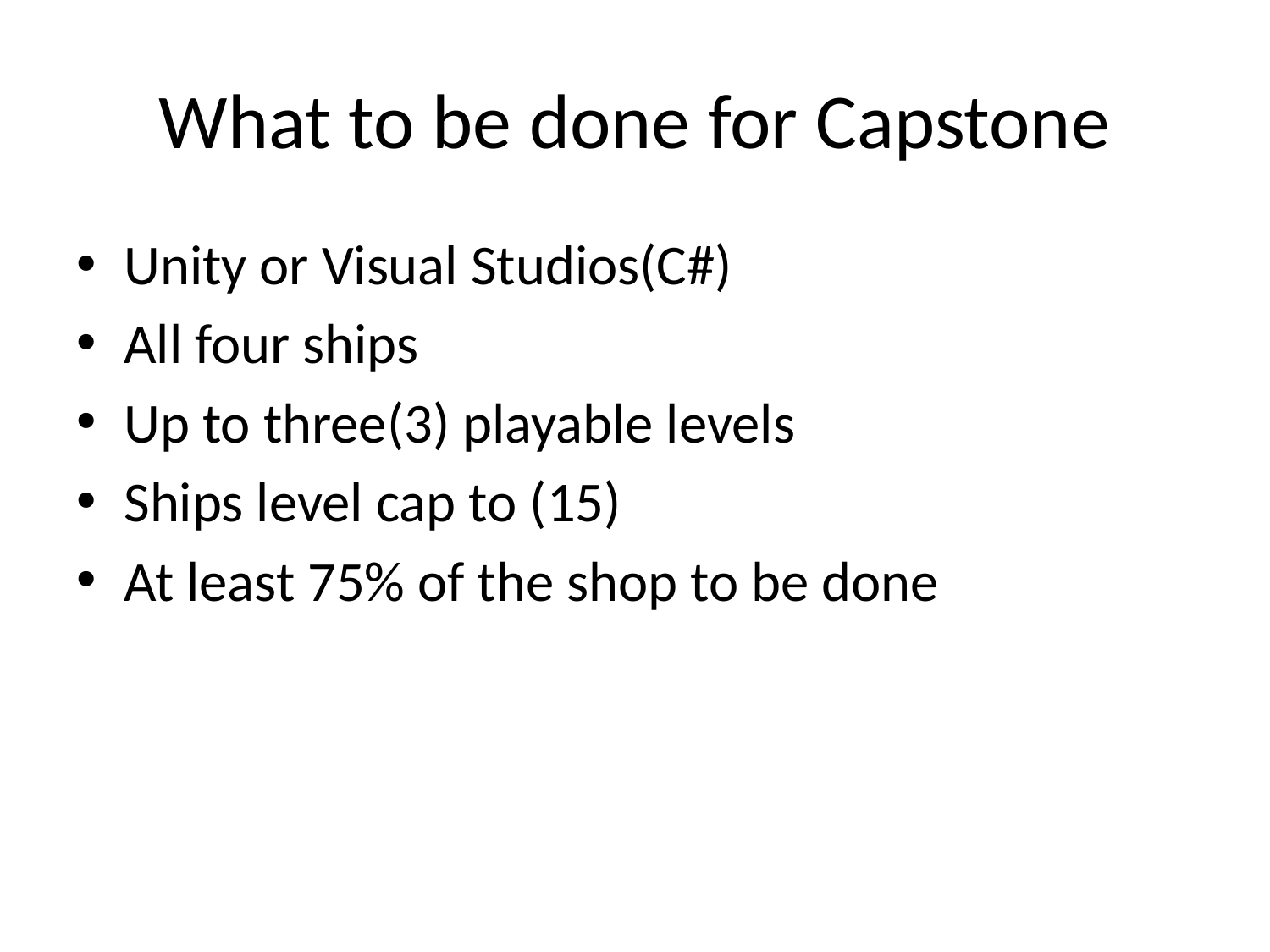

# What to be done for Capstone
Unity or Visual Studios(C#)
All four ships
Up to three(3) playable levels
Ships level cap to (15)
At least 75% of the shop to be done